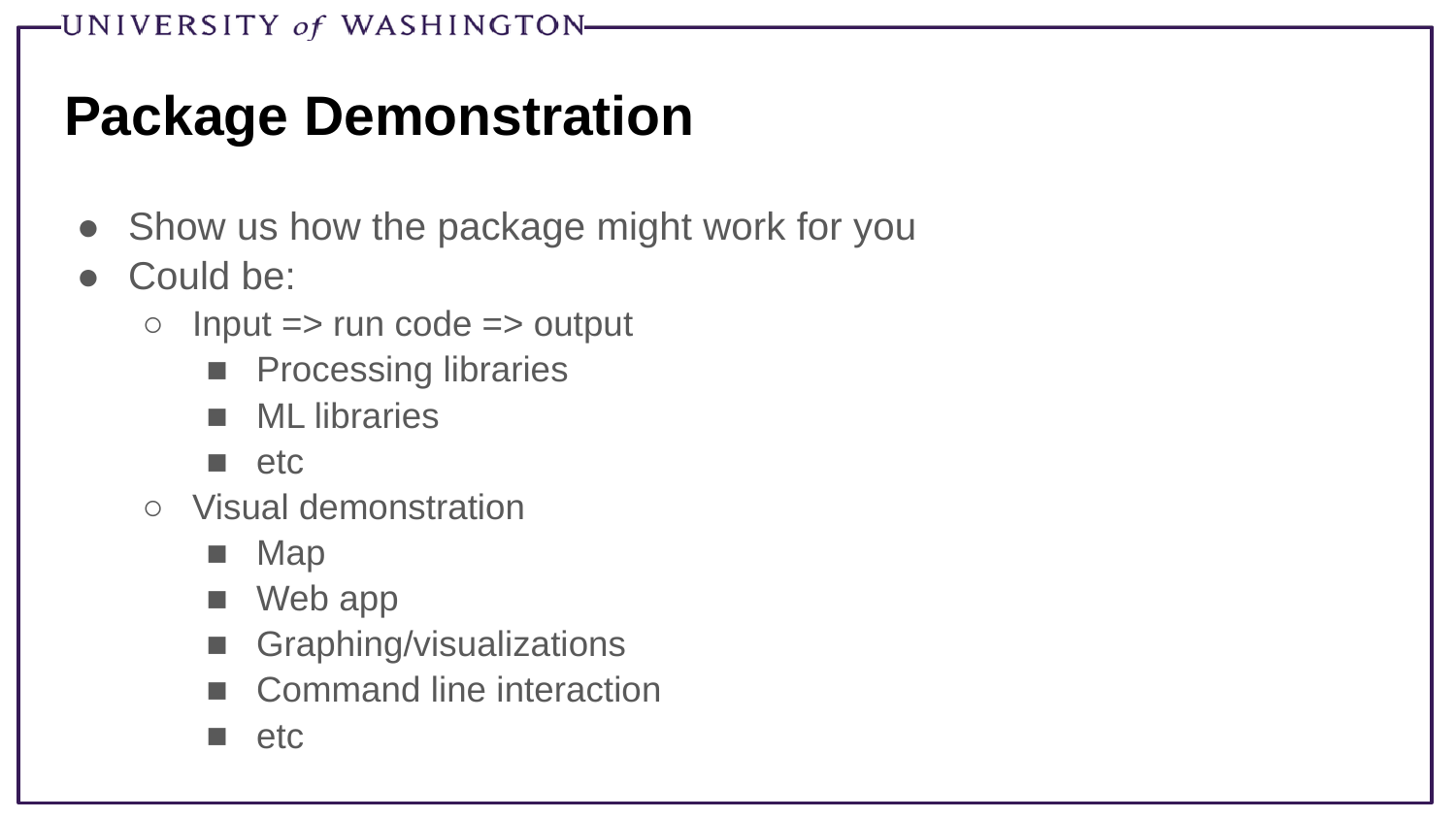

# Package Demonstration
Show us how the package might work for you
Could be:
Input => run code => output
Processing libraries
ML libraries
etc
Visual demonstration
Map
Web app
Graphing/visualizations
Command line interaction
etc